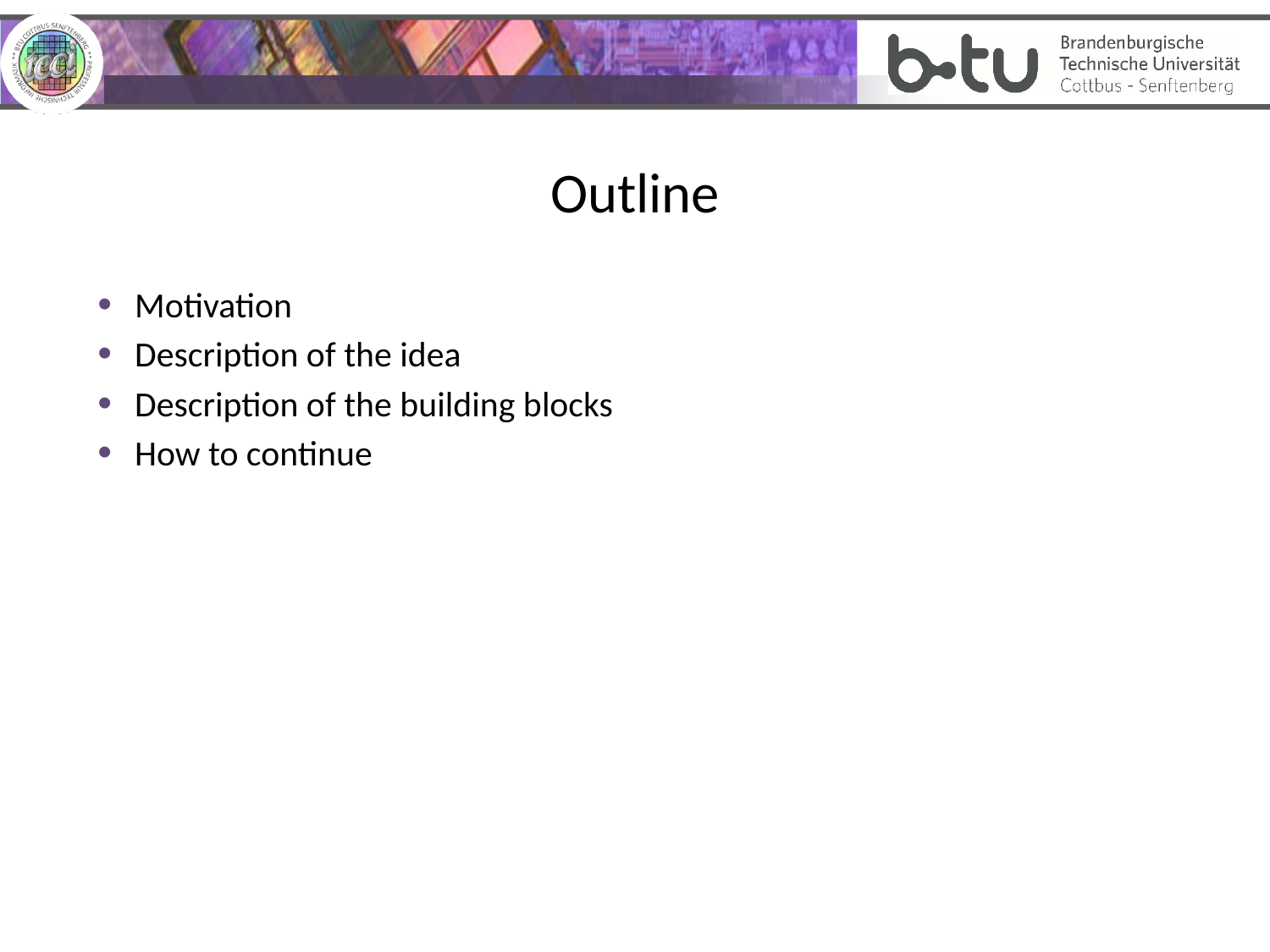

# Outline
Motivation
Description of the idea
Description of the building blocks
How to continue